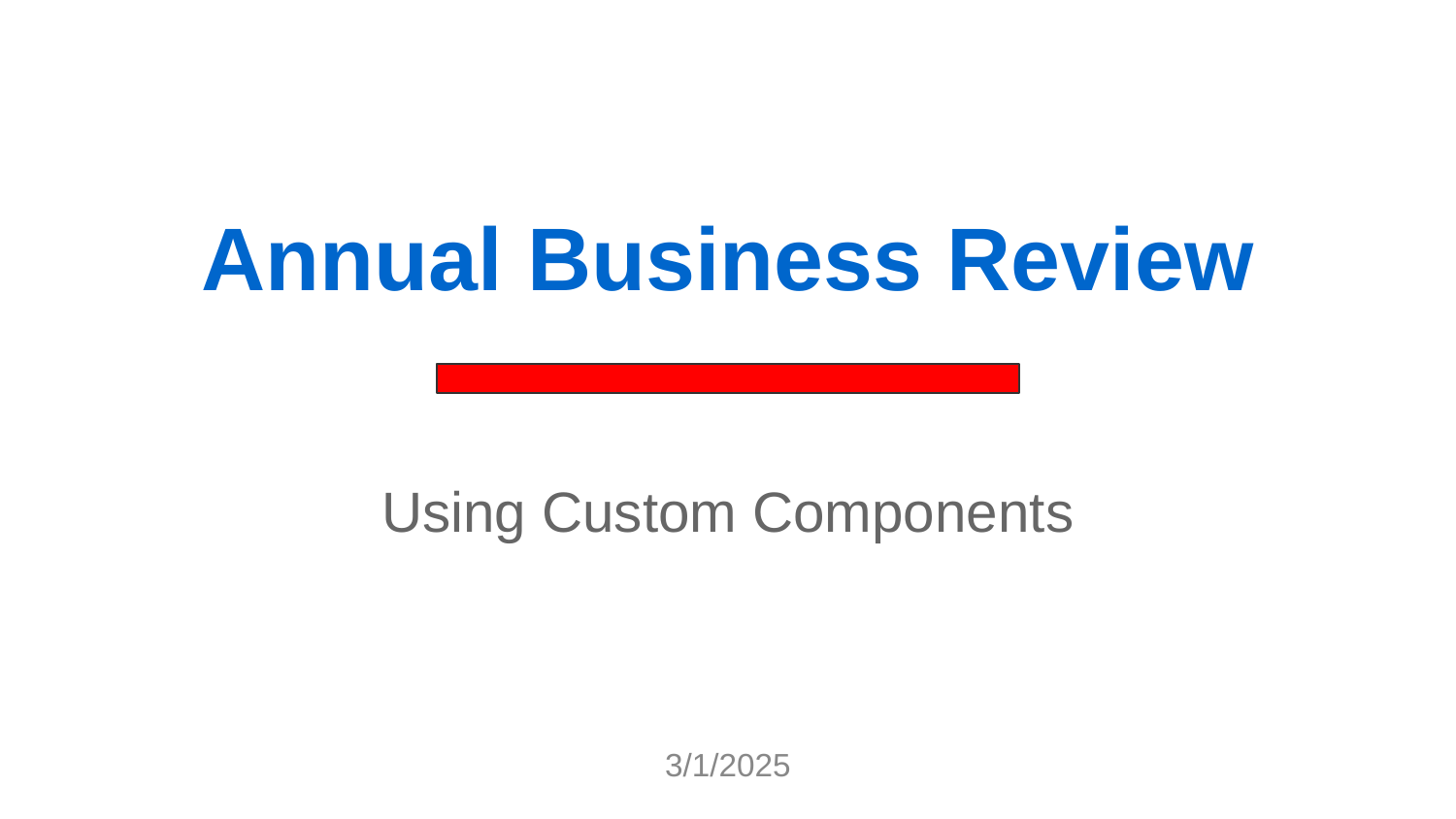

Annual Business Review

Using Custom Components
3/1/2025